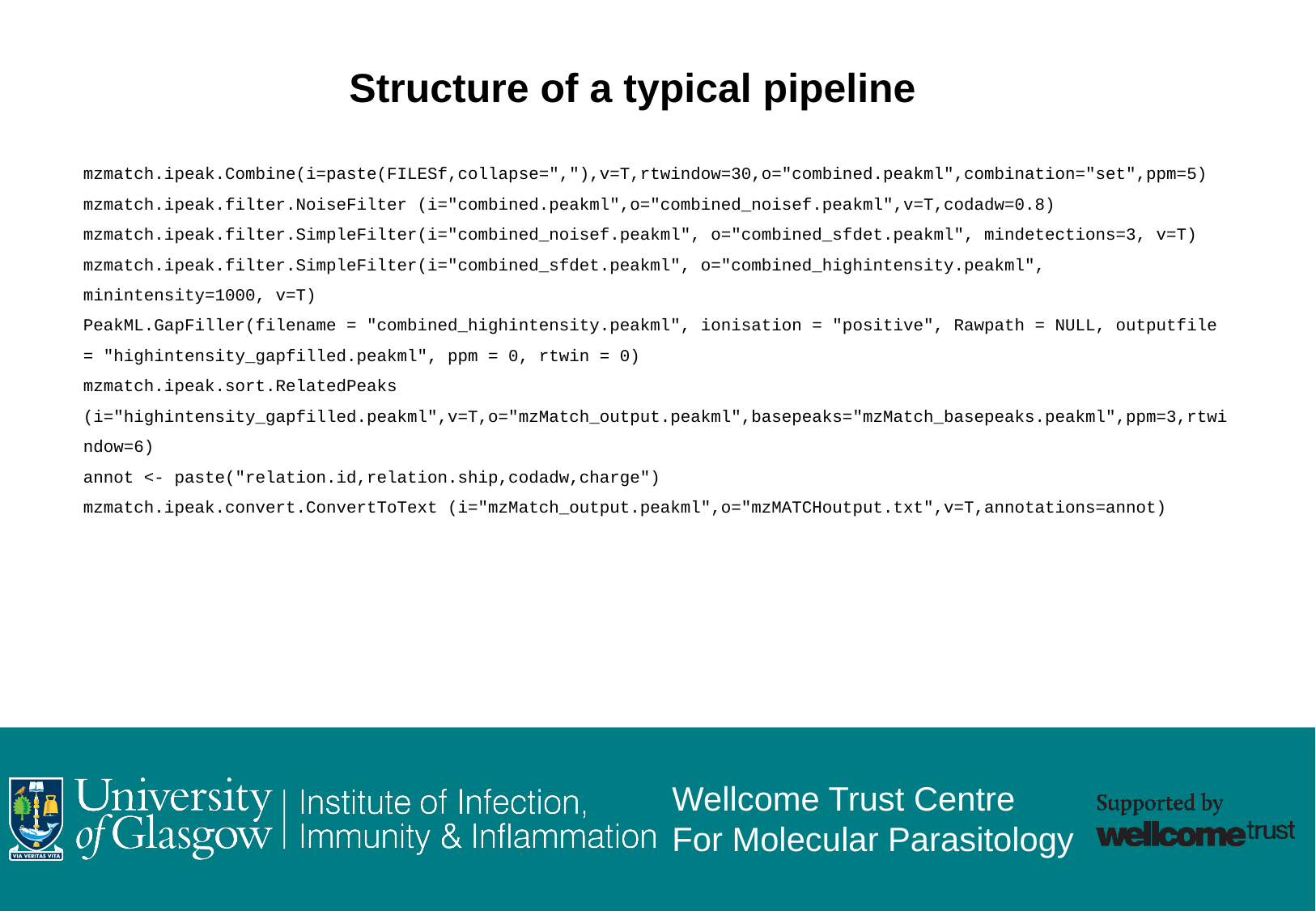

Structure of a typical pipeline
mzmatch.ipeak.Combine(i=paste(FILESf,collapse=","),v=T,rtwindow=30,o="combined.peakml",combination="set",ppm=5)
mzmatch.ipeak.filter.NoiseFilter (i="combined.peakml",o="combined_noisef.peakml",v=T,codadw=0.8)
mzmatch.ipeak.filter.SimpleFilter(i="combined_noisef.peakml", o="combined_sfdet.peakml", mindetections=3, v=T)
mzmatch.ipeak.filter.SimpleFilter(i="combined_sfdet.peakml", o="combined_highintensity.peakml", minintensity=1000, v=T)
PeakML.GapFiller(filename = "combined_highintensity.peakml", ionisation = "positive", Rawpath = NULL, outputfile = "highintensity_gapfilled.peakml", ppm = 0, rtwin = 0)
mzmatch.ipeak.sort.RelatedPeaks (i="highintensity_gapfilled.peakml",v=T,o="mzMatch_output.peakml",basepeaks="mzMatch_basepeaks.peakml",ppm=3,rtwindow=6)
annot <- paste("relation.id,relation.ship,codadw,charge")
mzmatch.ipeak.convert.ConvertToText (i="mzMatch_output.peakml",o="mzMATCHoutput.txt",v=T,annotations=annot)